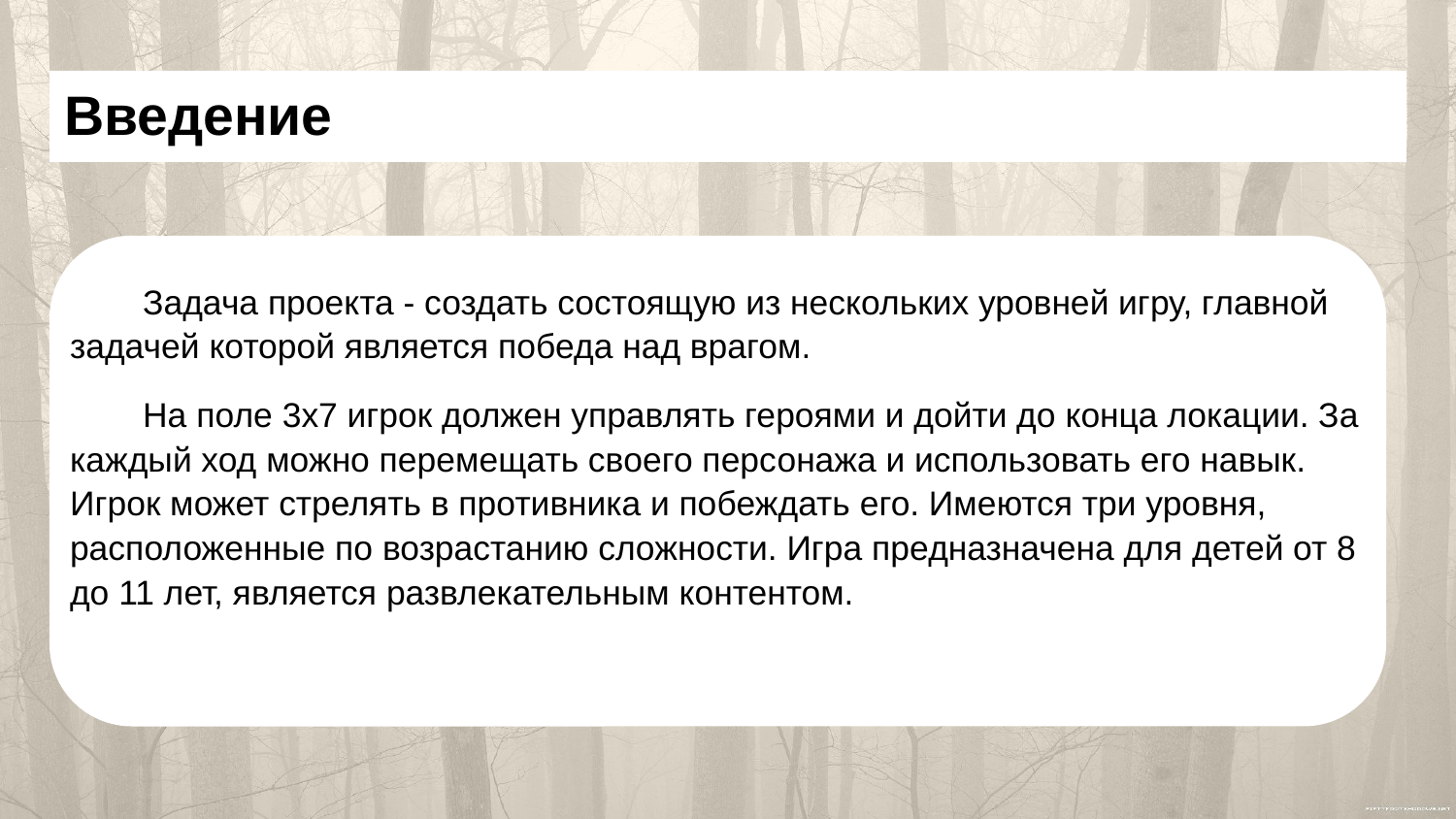

# Введение

Задача проекта - создать состоящую из нескольких уровней игру, главной задачей которой является победа над врагом.
На поле 3х7 игрок должен управлять героями и дойти до конца локации. За каждый ход можно перемещать своего персонажа и использовать его навык. Игрок может стрелять в противника и побеждать его. Имеются три уровня, расположенные по возрастанию сложности. Игра предназначена для детей от 8 до 11 лет, является развлекательным контентом.